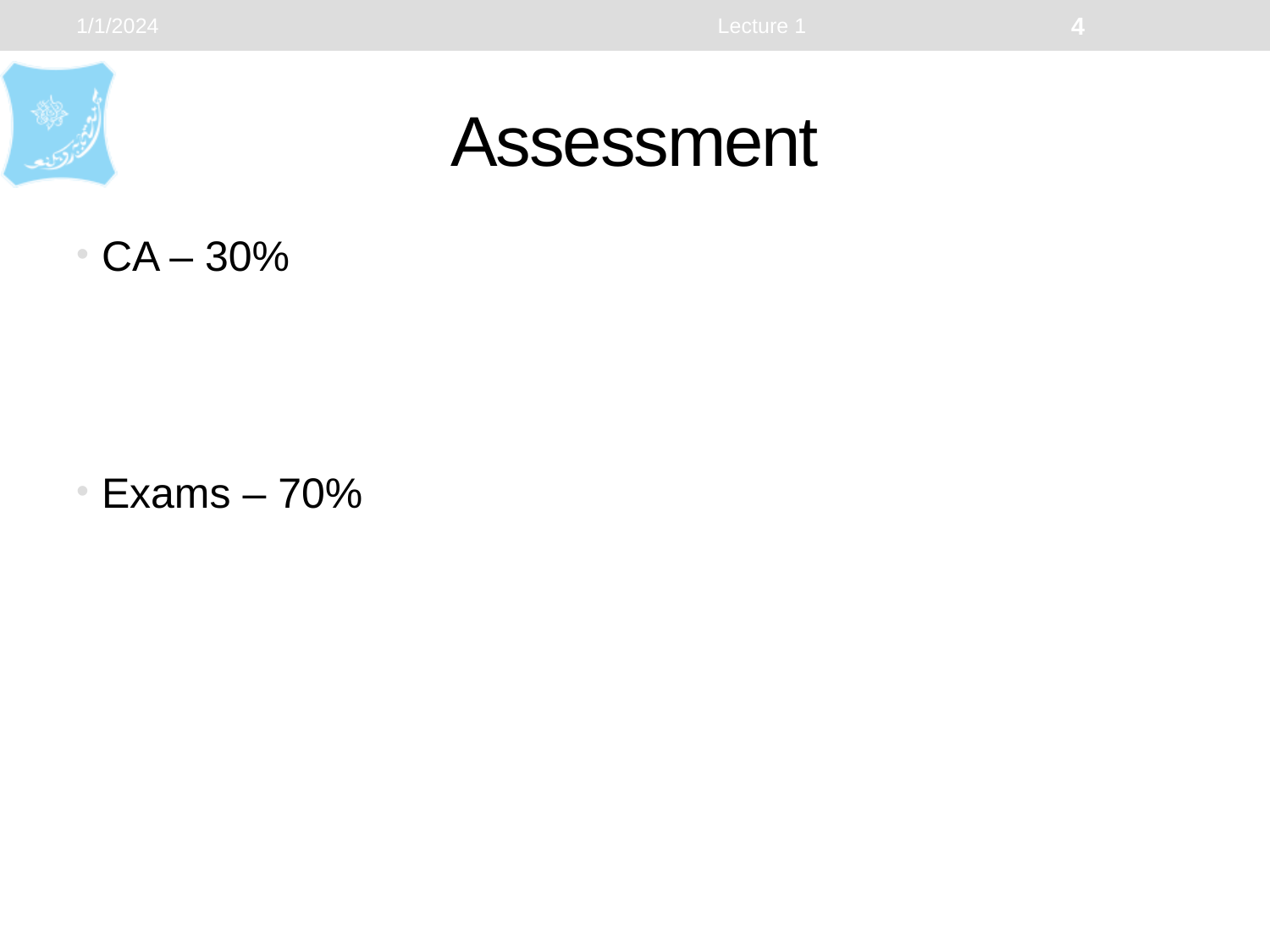

1/1/2024
Lecture 1
4
# Assessment
CA – 30%

Exams – 70%